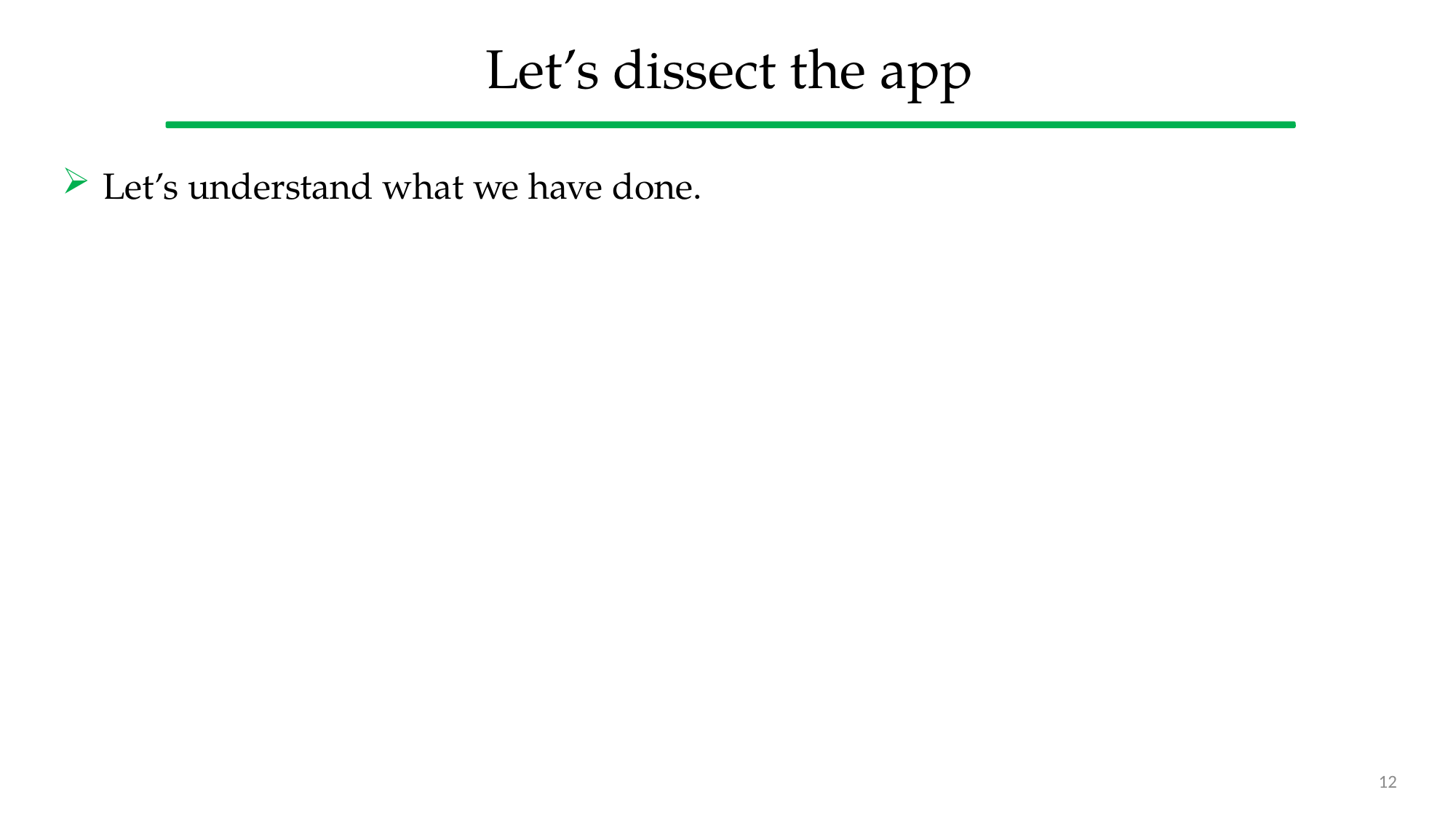

# Let’s dissect the app
Let’s understand what we have done.
12